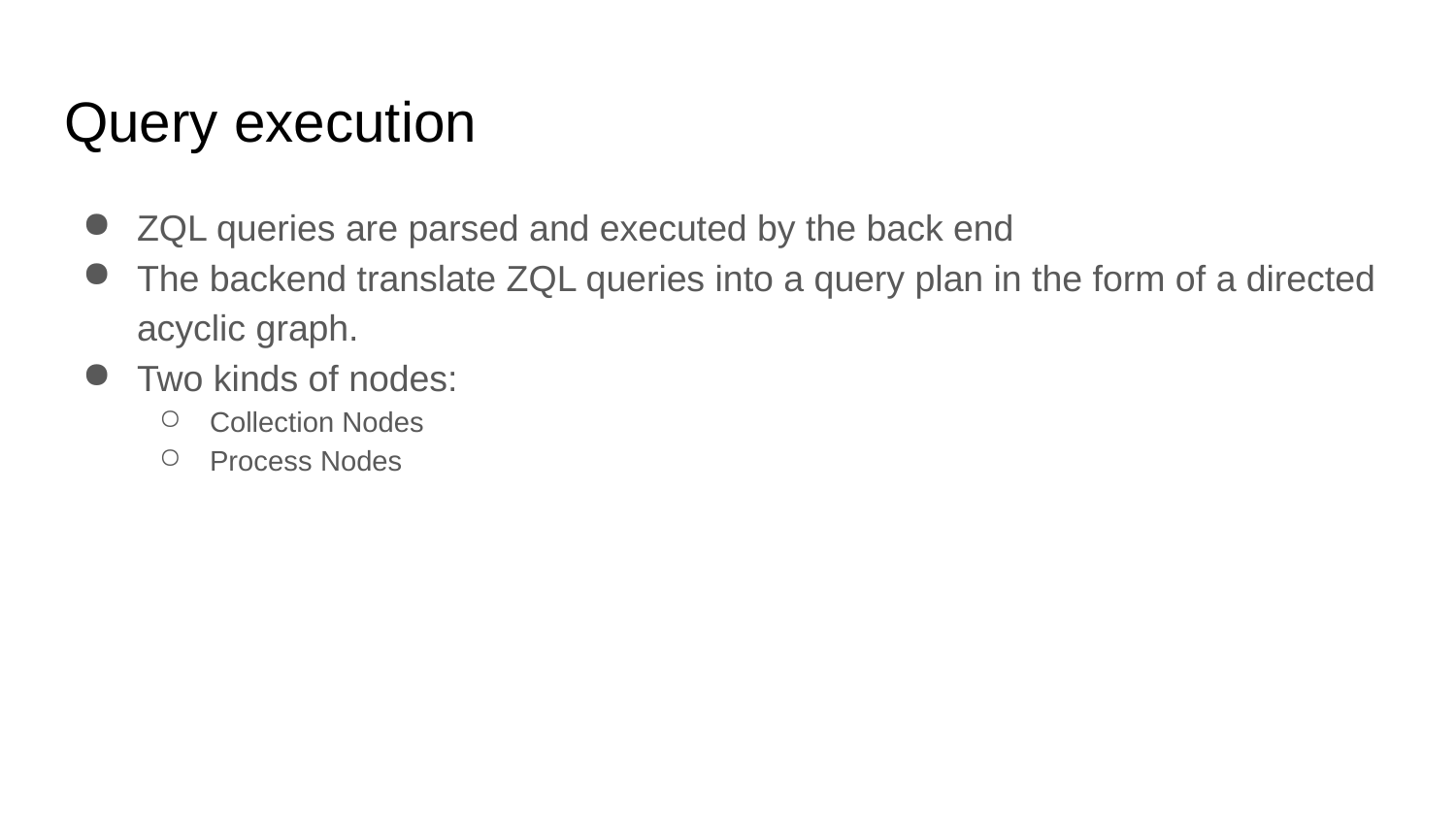

# Query execution
ZQL queries are parsed and executed by the back end
The backend translate ZQL queries into a query plan in the form of a directed acyclic graph.
Two kinds of nodes:
Collection Nodes
Process Nodes